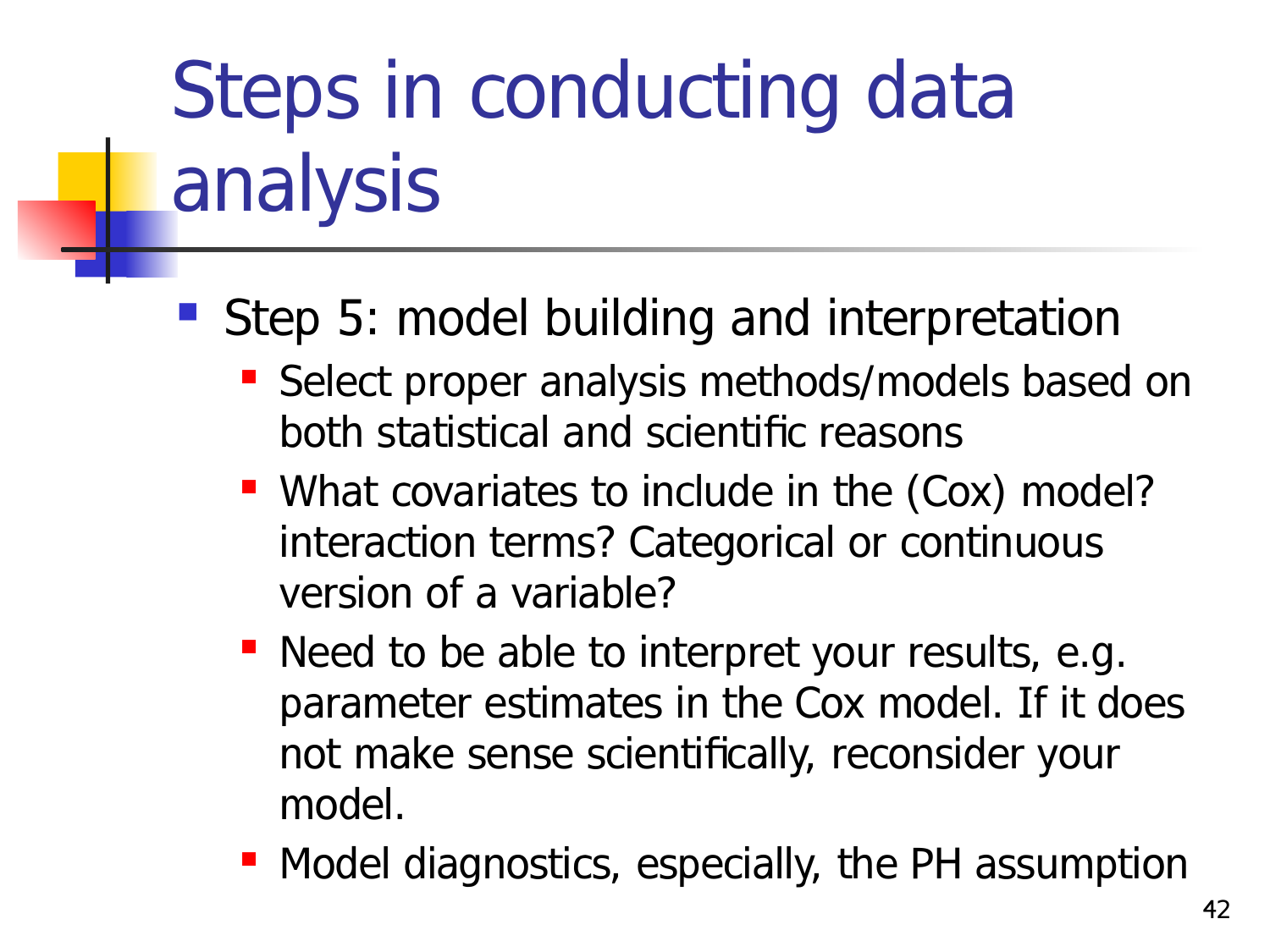

# Steps in conducting data analysis
Step 5: model building and interpretation
Select proper analysis methods/models based on both statistical and scientific reasons
What covariates to include in the (Cox) model? interaction terms? Categorical or continuous version of a variable?
Need to be able to interpret your results, e.g. parameter estimates in the Cox model. If it does not make sense scientifically, reconsider your model.
Model diagnostics, especially, the PH assumption
42